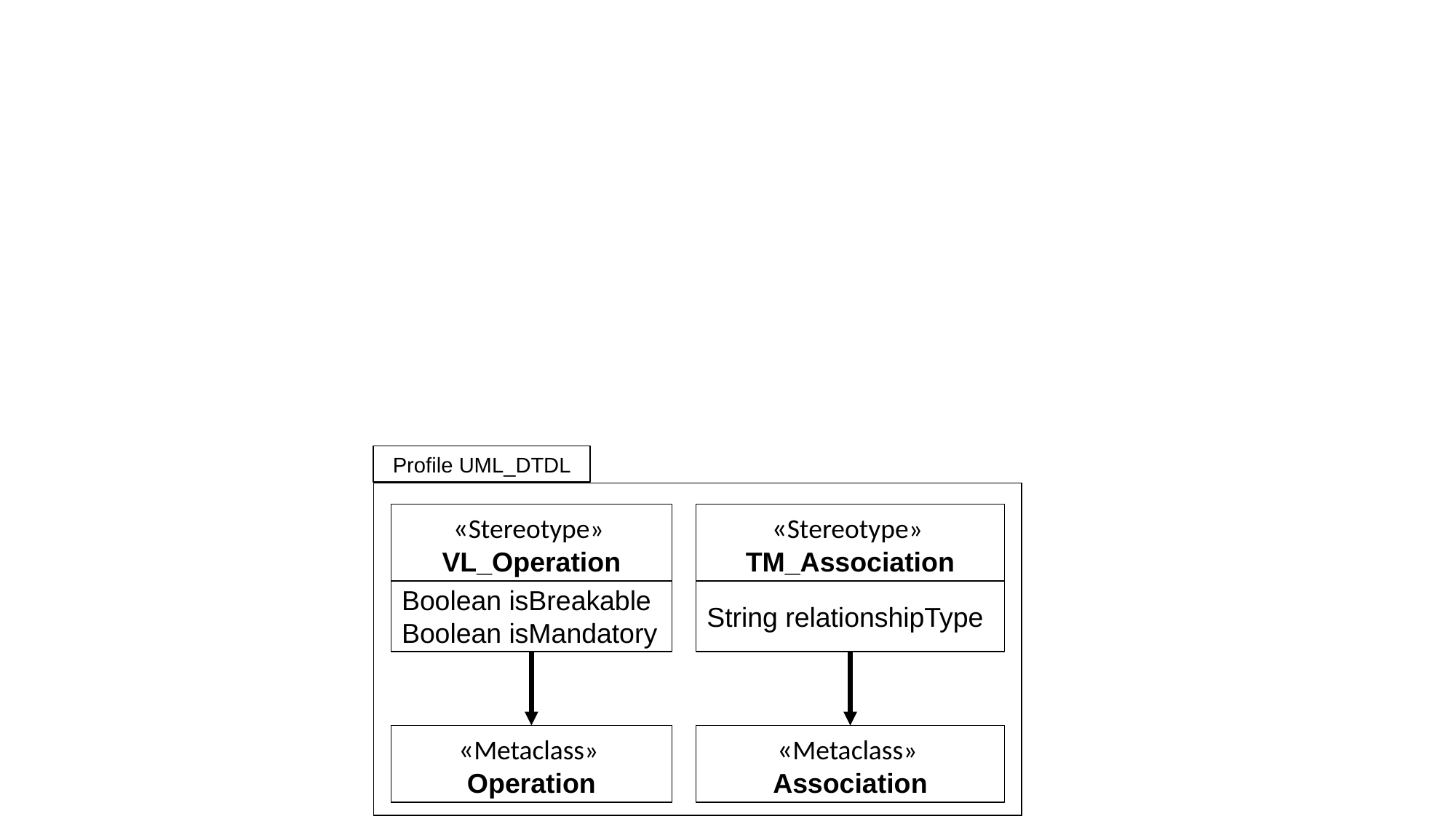

Profile UML_DTDL

«Stereotype»
TM_Association
«Stereotype»
VL_Operation
Boolean isBreakable
Boolean isMandatory
String relationshipType
«Metaclass»
Association
«Metaclass»
Operation